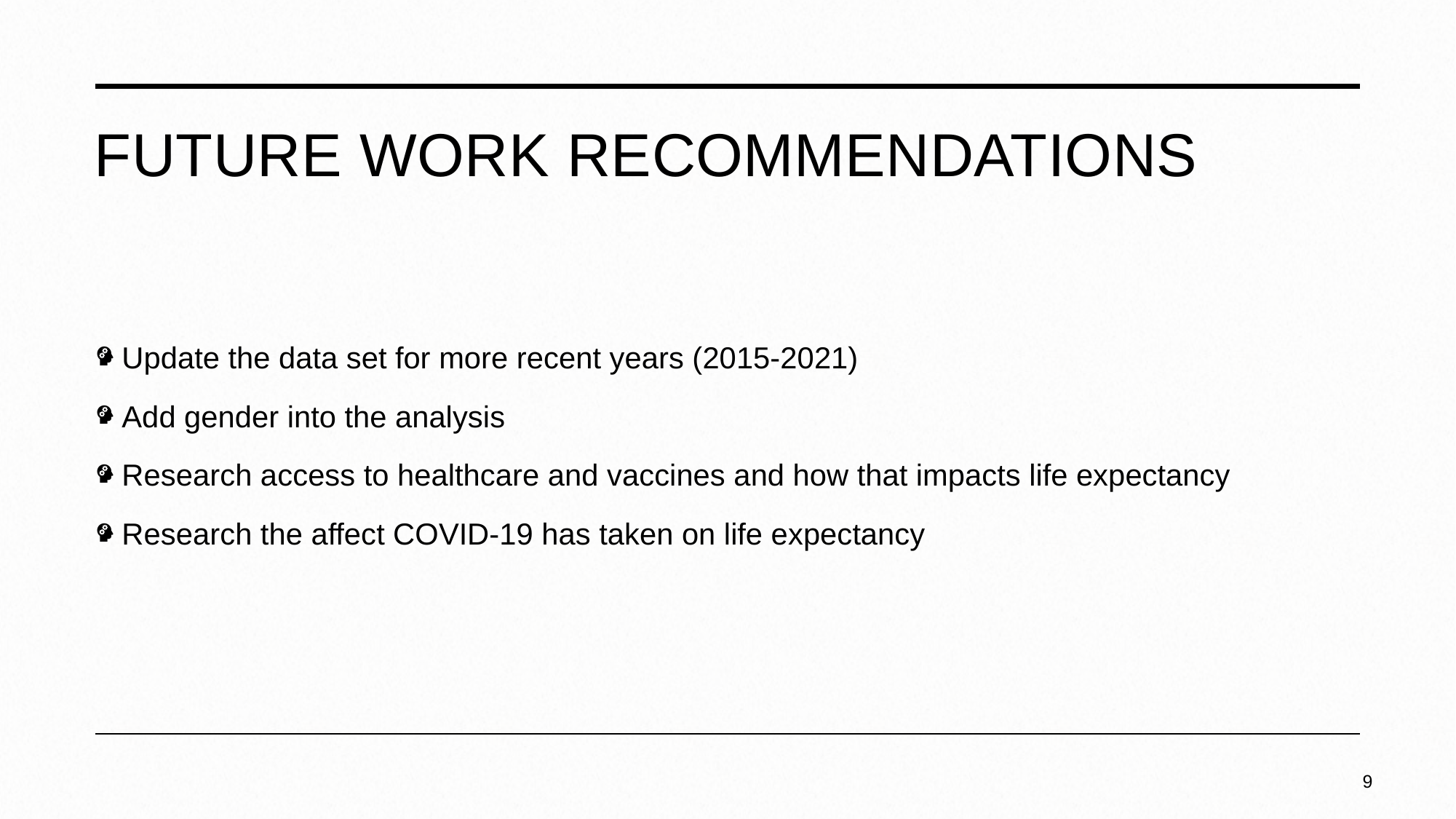

# Future work recommendations

Update the data set for more recent years (2015-2021)
Add gender into the analysis
Research access to healthcare and vaccines and how that impacts life expectancy
Research the affect COVID-19 has taken on life expectancy
9